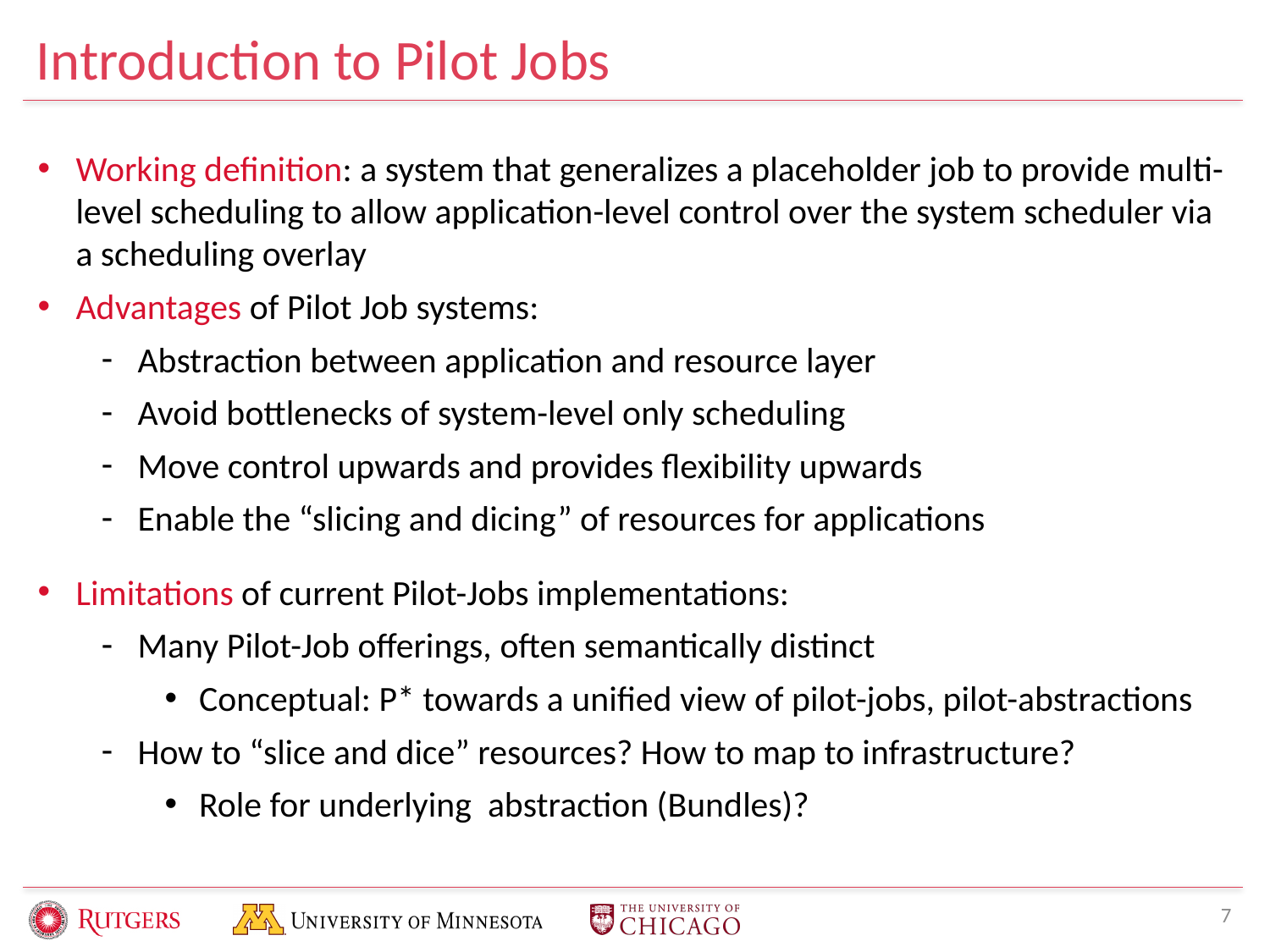

# Introduction to Pilot Jobs
Working definition: a system that generalizes a placeholder job to provide multi-level scheduling to allow application-level control over the system scheduler via a scheduling overlay
Advantages of Pilot Job systems:
Abstraction between application and resource layer
Avoid bottlenecks of system-level only scheduling
Move control upwards and provides flexibility upwards
Enable the “slicing and dicing” of resources for applications
Limitations of current Pilot-Jobs implementations:
Many Pilot-Job offerings, often semantically distinct
Conceptual: P* towards a unified view of pilot-jobs, pilot-abstractions
How to “slice and dice” resources? How to map to infrastructure?
Role for underlying  abstraction (Bundles)?
7